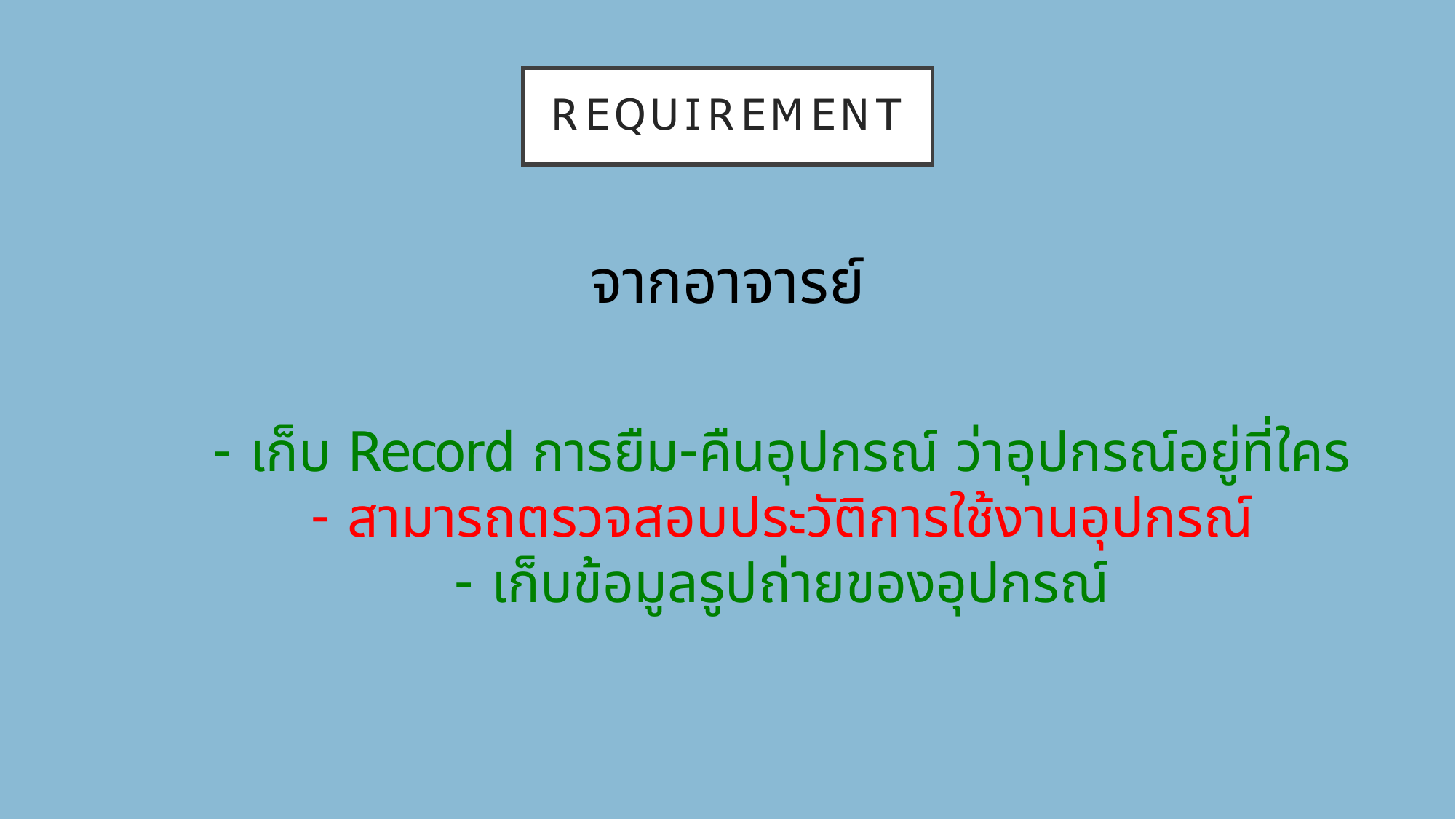

# Requirement
จากอาจารย์

	- เก็บ Record การยืม-คืนอุปกรณ์ ว่าอุปกรณ์อยู่ที่ใคร
	- สามารถตรวจสอบประวัติการใช้งานอุปกรณ์
	- เก็บข้อมูลรูปถ่ายของอุปกรณ์